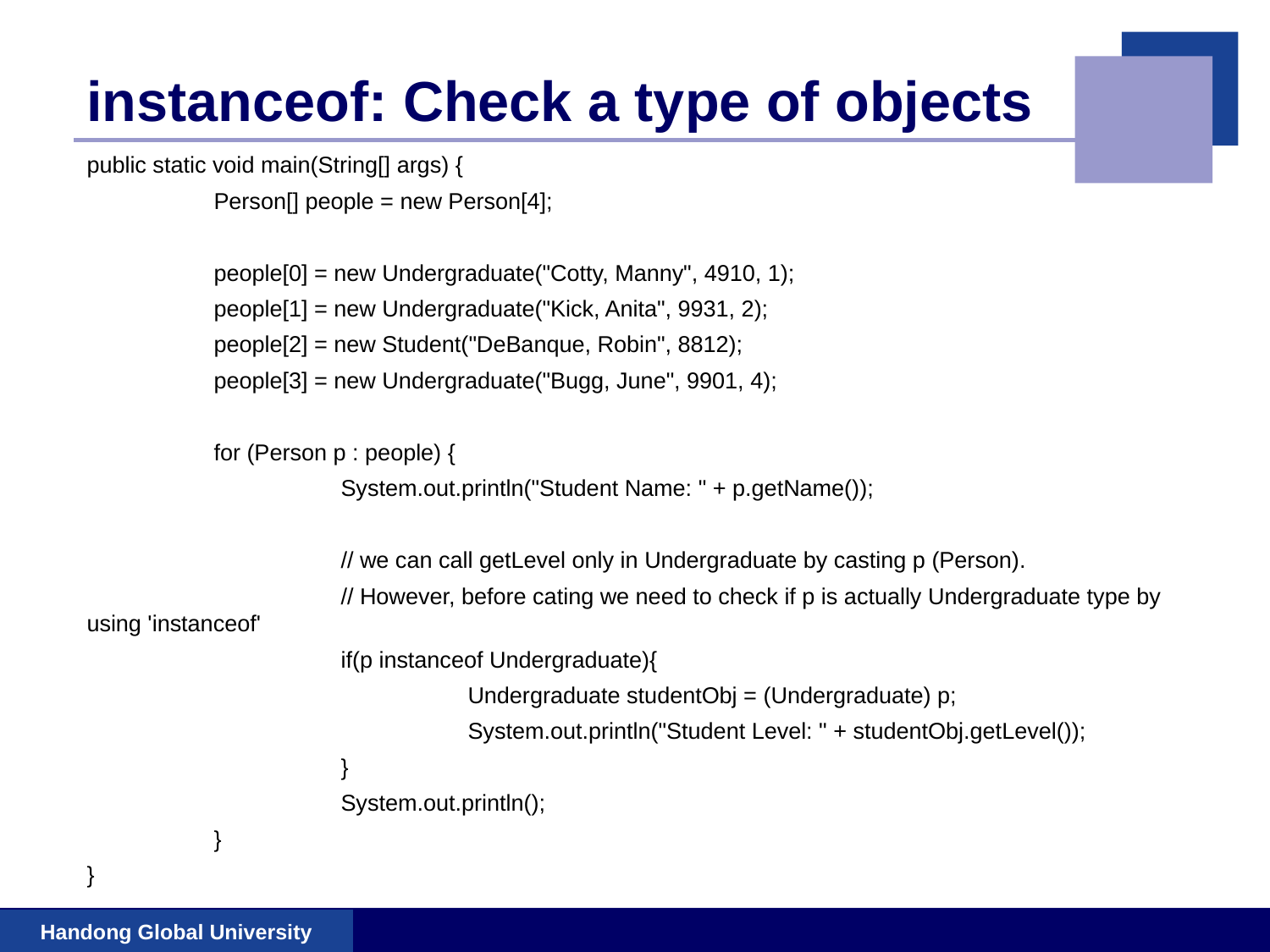

# instanceof: Check a type of objects
public static void main(String[] args) {
	Person[] people = new Person[4];

	people[0] = new Undergraduate("Cotty, Manny", 4910, 1);
	people[1] = new Undergraduate("Kick, Anita", 9931, 2);
	people[2] = new Student("DeBanque, Robin", 8812);
	people[3] = new Undergraduate("Bugg, June", 9901, 4);

	for (Person p : people) {
		System.out.println("Student Name: " + p.getName());

		// we can call getLevel only in Undergraduate by casting p (Person).
		// However, before cating we need to check if p is actually Undergraduate type by using 'instanceof'
		if(p instanceof Undergraduate){
			Undergraduate studentObj = (Undergraduate) p;
			System.out.println("Student Level: " + studentObj.getLevel());
		}
		System.out.println();
	}
}